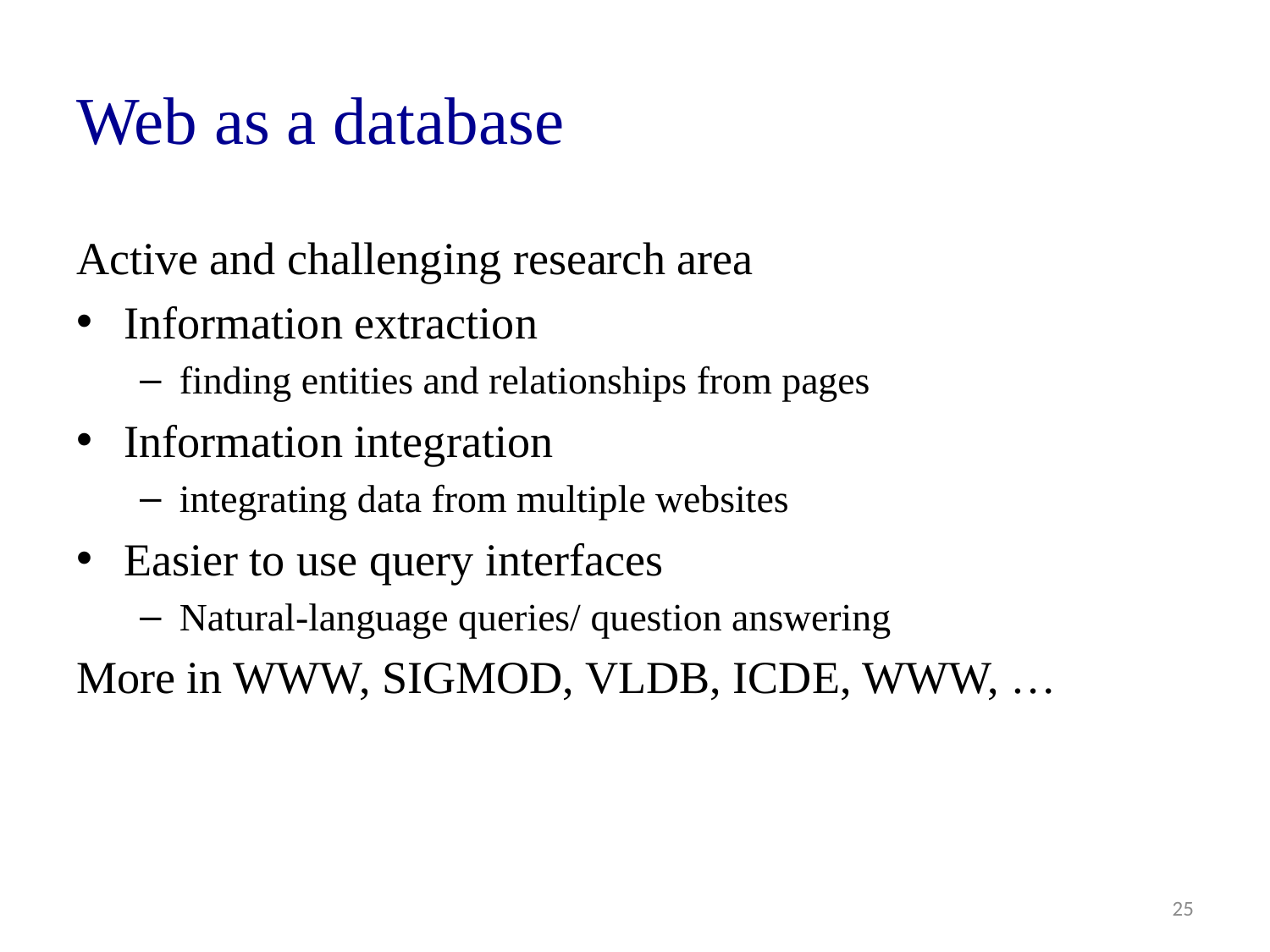

# Web as a database
Active and challenging research area
Information extraction
finding entities and relationships from pages
Information integration
integrating data from multiple websites
Easier to use query interfaces
Natural-language queries/ question answering
More in WWW, SIGMOD, VLDB, ICDE, WWW, …
25